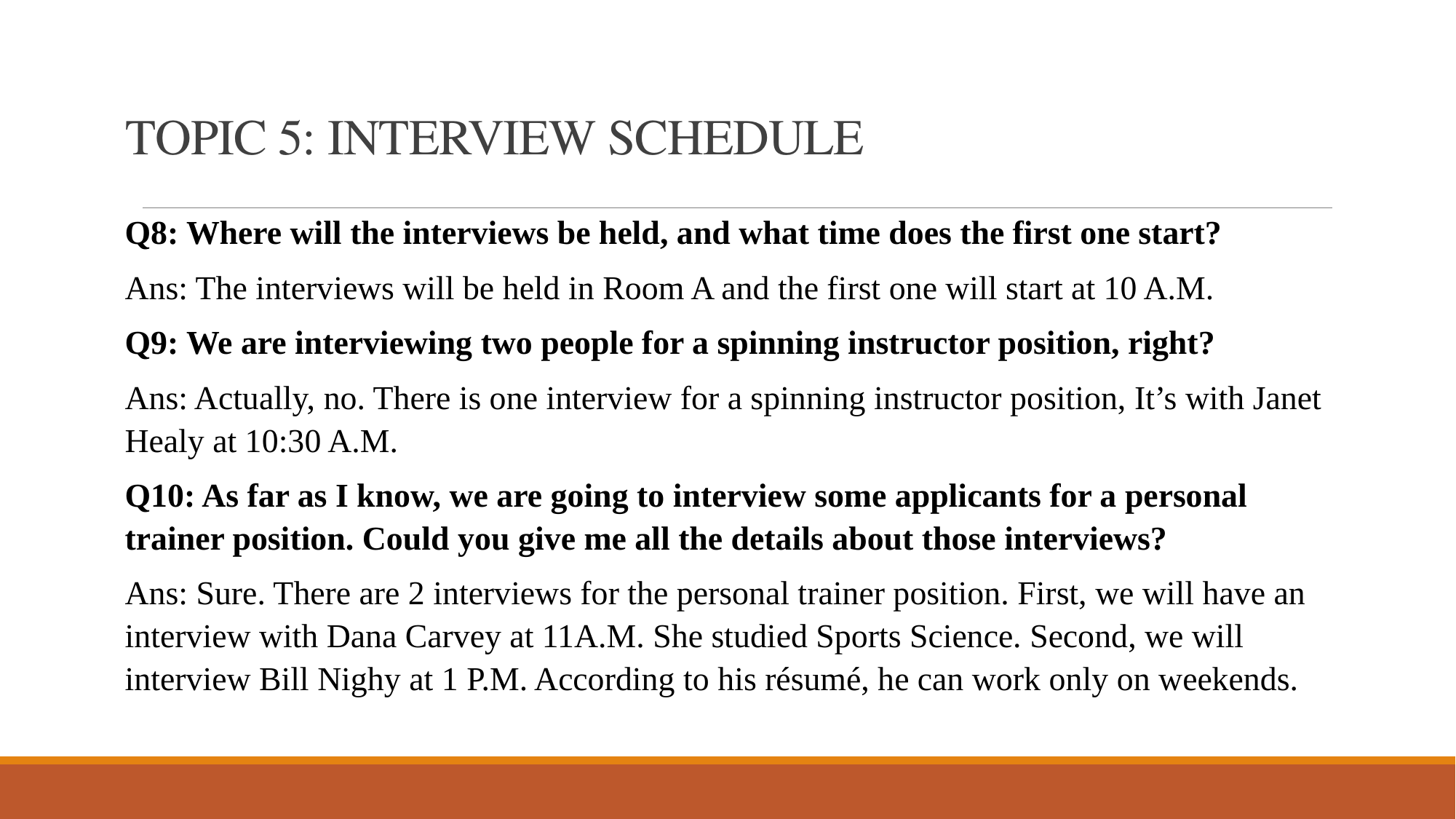

# TOPIC 5: INTERVIEW SCHEDULE
Q8: Where will the interviews be held, and what time does the first one start?
Ans: The interviews will be held in Room A and the first one will start at 10 A.M.
Q9: We are interviewing two people for a spinning instructor position, right?
Ans: Actually, no. There is one interview for a spinning instructor position, It’s with Janet Healy at 10:30 A.M.
Q10: As far as I know, we are going to interview some applicants for a personal trainer position. Could you give me all the details about those interviews?
Ans: Sure. There are 2 interviews for the personal trainer position. First, we will have an interview with Dana Carvey at 11A.M. She studied Sports Science. Second, we will interview Bill Nighy at 1 P.M. According to his résumé, he can work only on weekends.